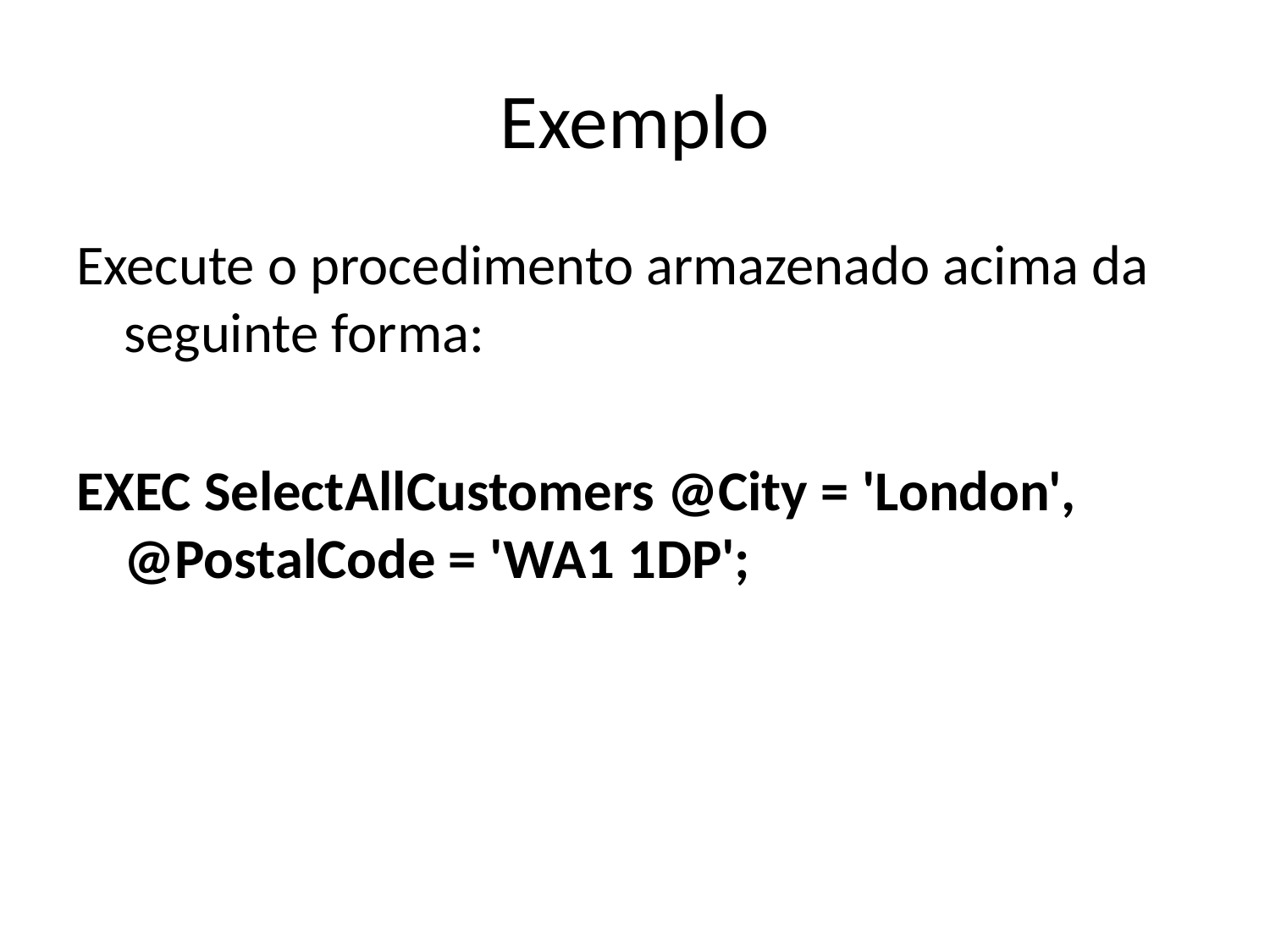

# Exemplo
Execute o procedimento armazenado acima da seguinte forma:

EXEC SelectAllCustomers @City = 'London', @PostalCode = 'WA1 1DP';